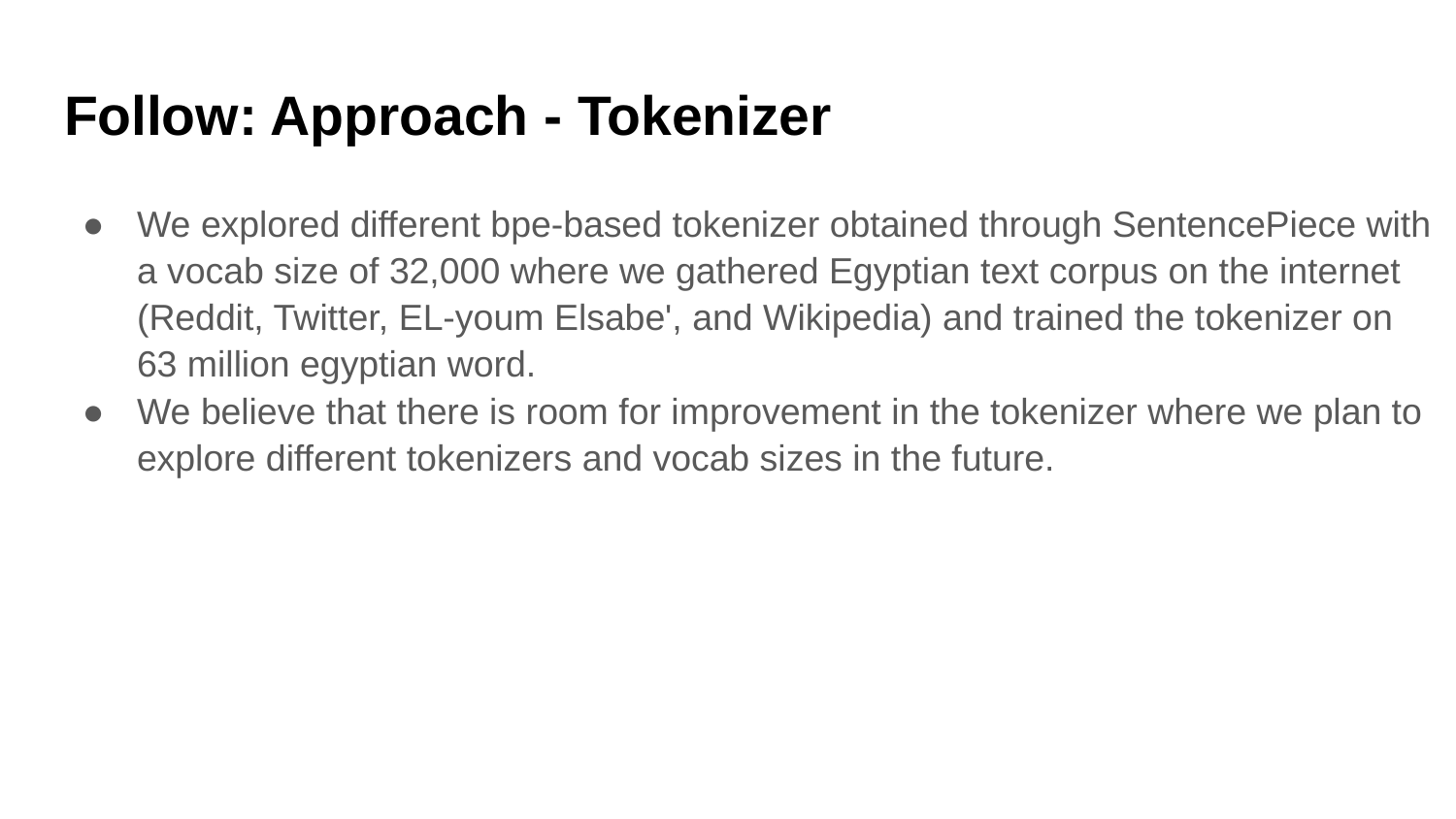

# Follow: Approach - Tokenizer
We explored different bpe-based tokenizer obtained through SentencePiece with a vocab size of 32,000 where we gathered Egyptian text corpus on the internet (Reddit, Twitter, EL-youm Elsabe', and Wikipedia) and trained the tokenizer on 63 million egyptian word.
We believe that there is room for improvement in the tokenizer where we plan to explore different tokenizers and vocab sizes in the future.